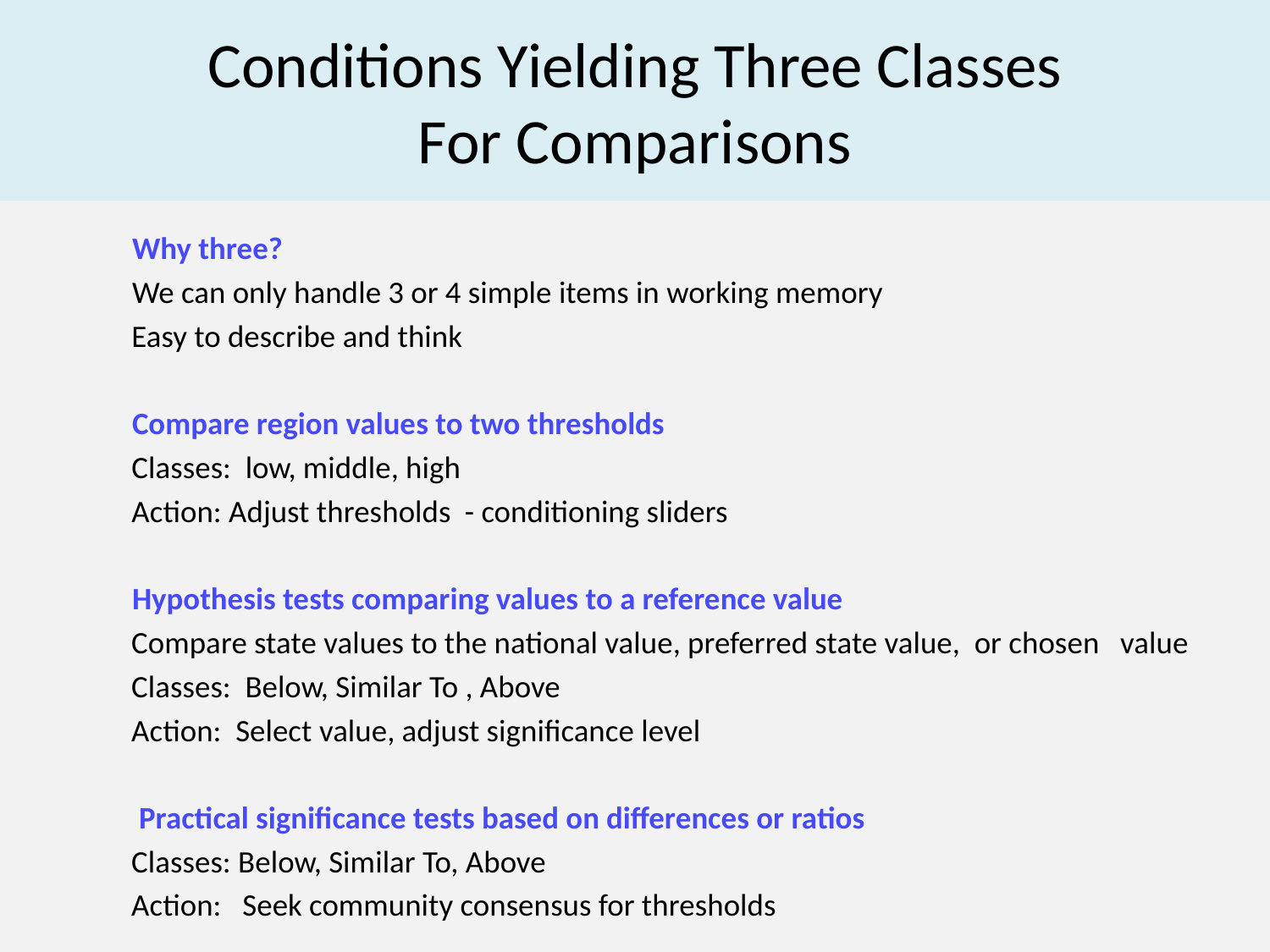

# Conditions Yielding Three Classes For Comparisons
        Why three?
        We can only handle 3 or 4 simple items in working memory
	  Easy to describe and think

        Compare region values to two thresholds
	  Classes:  low, middle, high
	  Action: Adjust thresholds  - conditioning sliders

        Hypothesis tests comparing values to a reference value
Compare state values to the national value, preferred state value,  or chosen   value
Classes:  Below, Similar To , Above
Action:  Select value, adjust significance level

         Practical significance tests based on differences or ratios
Classes: Below, Similar To, Above
Action:   Seek community consensus for thresholds